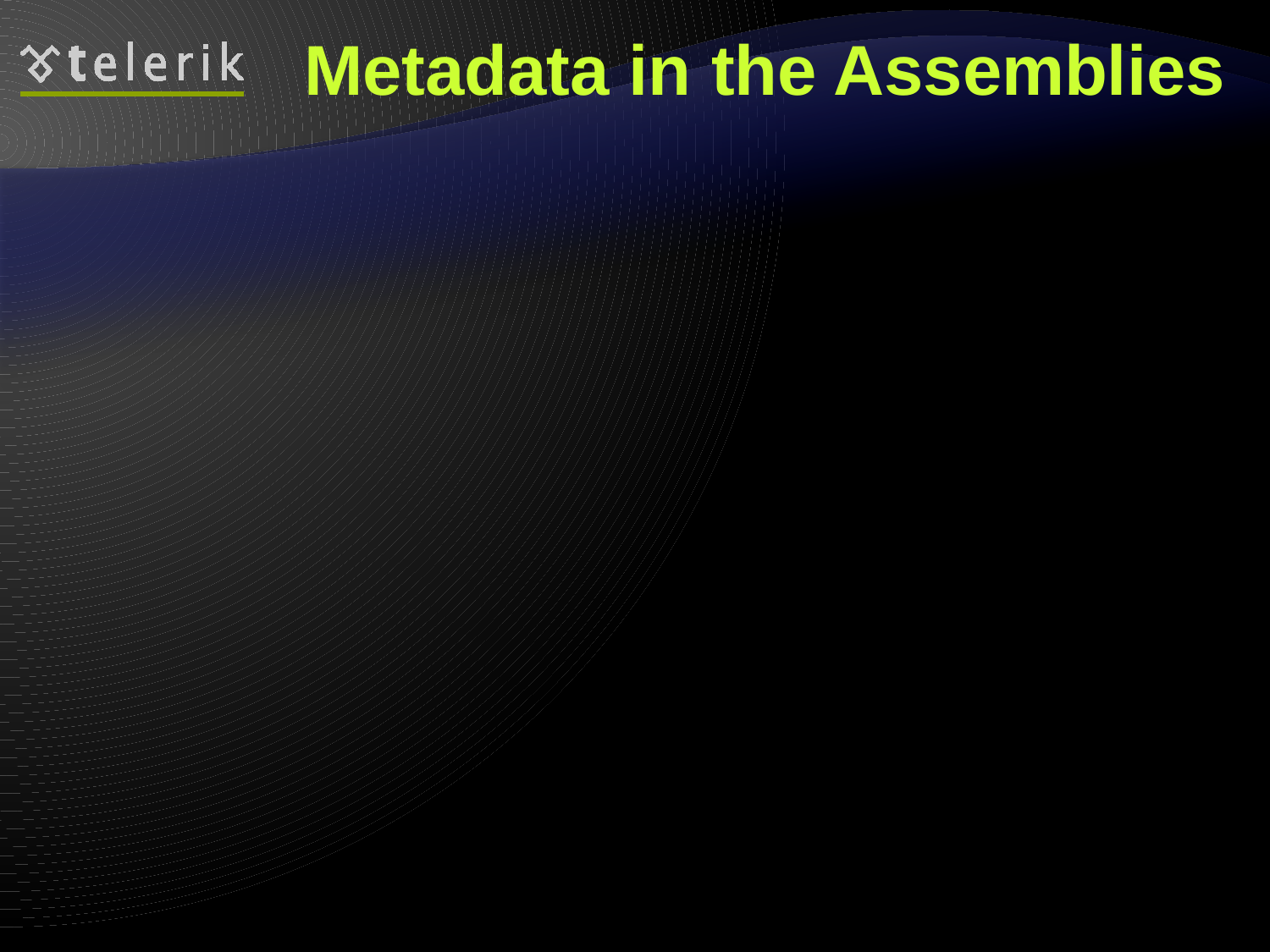

# Metadata in the Assemblies
Metadata in the .NET assemblies
Data about data contained in the assembly
Integral part of the assembly
Generated by the .NET languages compiler
Describes all classes, their class members, versions, resources, etc.